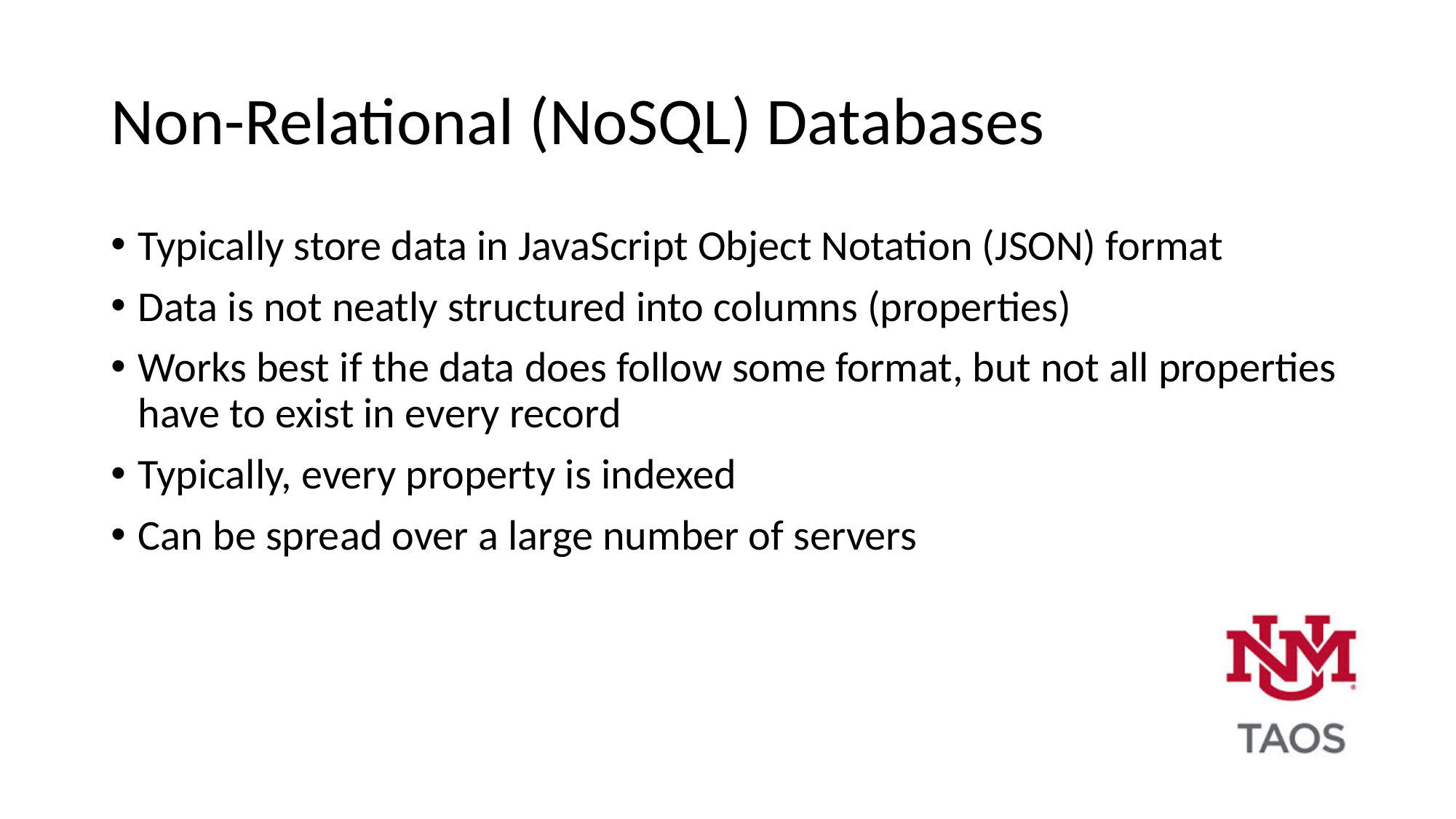

# Non-Relational (NoSQL) Databases
Typically store data in JavaScript Object Notation (JSON) format
Data is not neatly structured into columns (properties)
Works best if the data does follow some format, but not all properties have to exist in every record
Typically, every property is indexed
Can be spread over a large number of servers